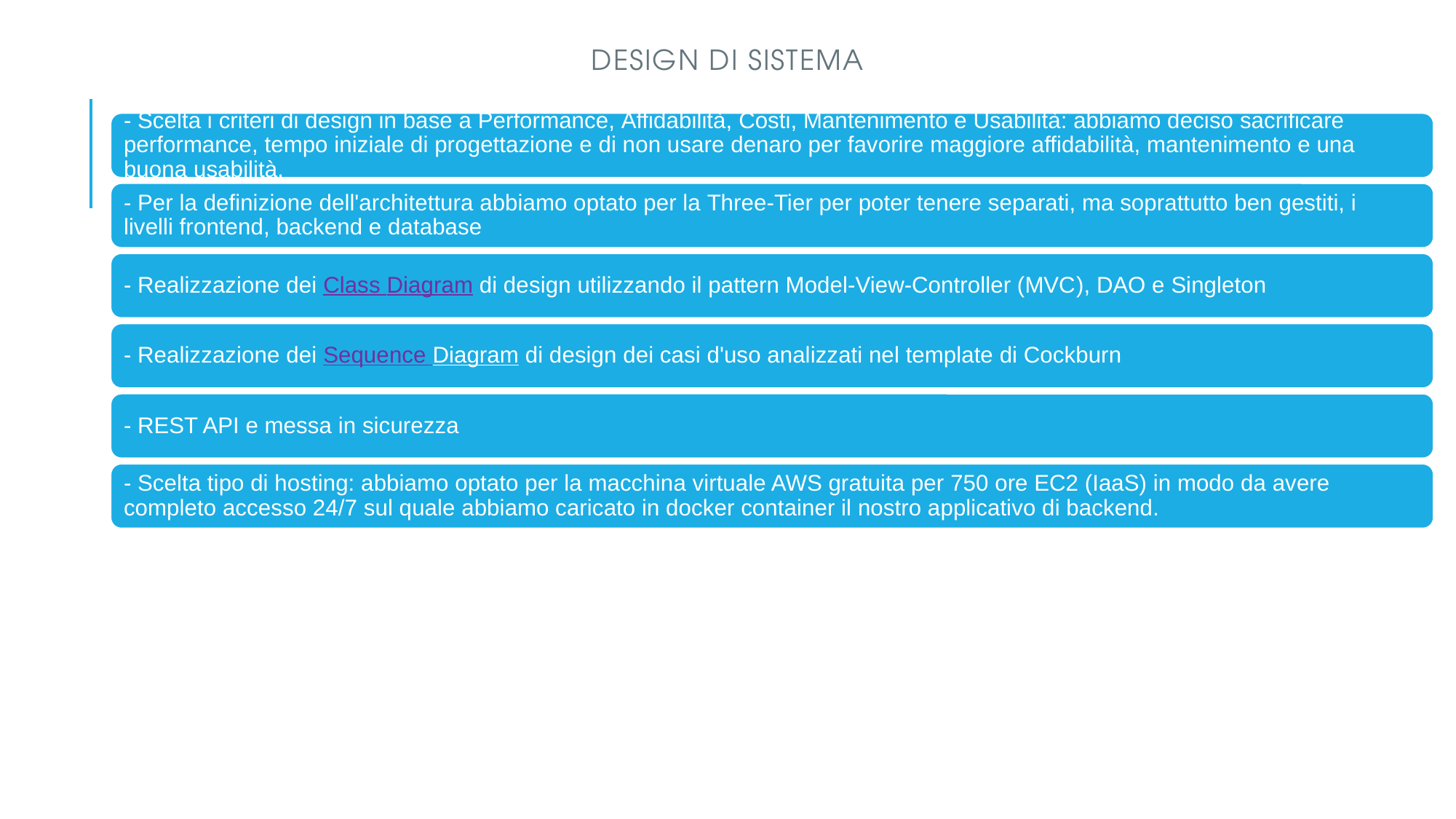

# DESIGN DI SISTEMA
- Scelta i criteri di design in base a Performance, Affidabilità, Costi, Mantenimento e Usabilità: abbiamo deciso sacrificare performance, tempo iniziale di progettazione e di non usare denaro per favorire maggiore affidabilità, mantenimento e una buona usabilità.
- Per la definizione dell'architettura abbiamo optato per la Three-Tier per poter tenere separati, ma soprattutto ben gestiti, i livelli frontend, backend e database
- Realizzazione dei Class Diagram di design utilizzando il pattern Model-View-Controller (MVC), DAO e Singleton
- Realizzazione dei Sequence Diagram di design dei casi d'uso analizzati nel template di Cockburn
- REST API e messa in sicurezza
- Scelta tipo di hosting: abbiamo optato per la macchina virtuale AWS gratuita per 750 ore EC2 (IaaS) in modo da avere completo accesso 24/7 sul quale abbiamo caricato in docker container il nostro applicativo di backend.